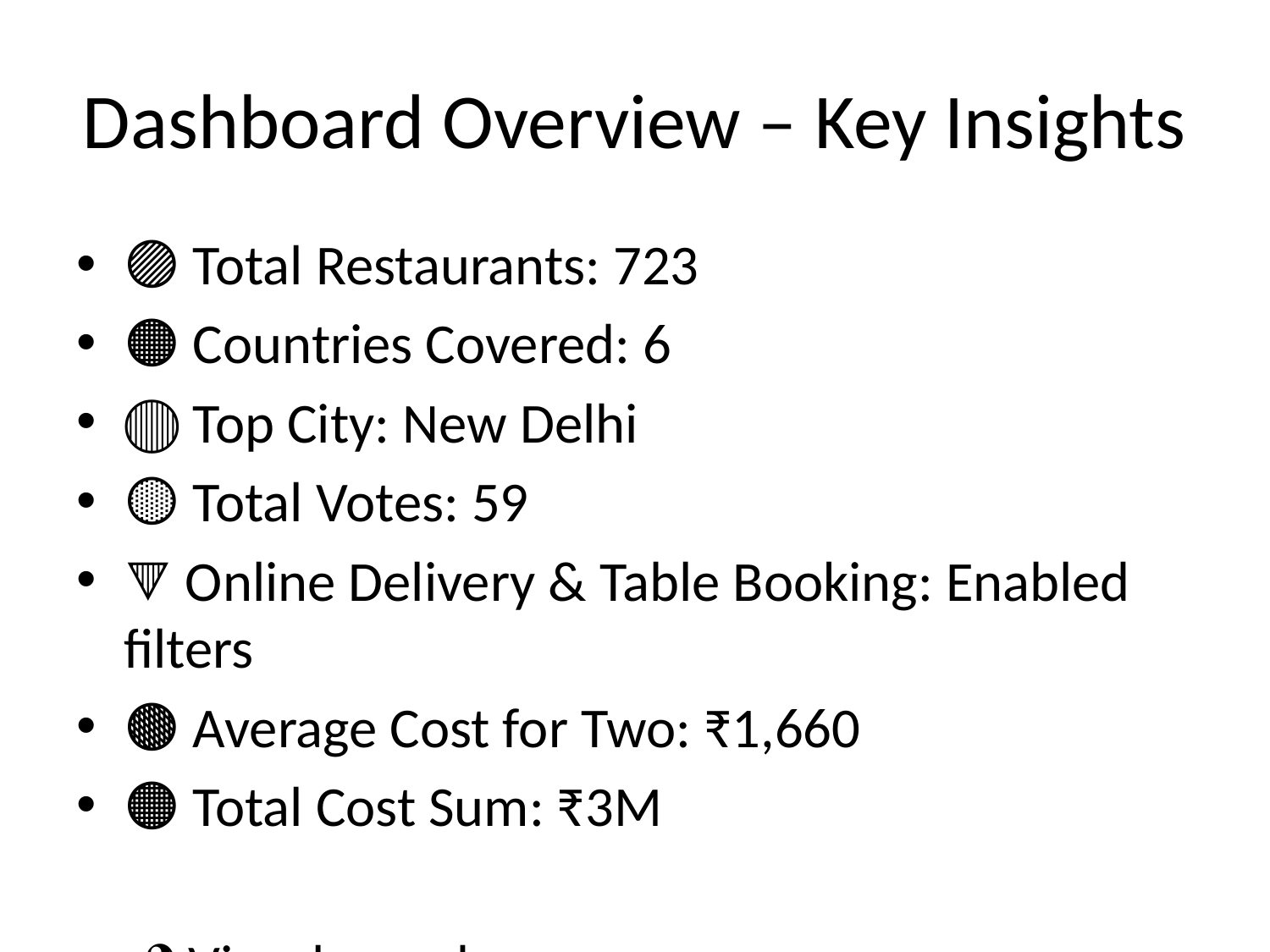

# Dashboard Overview – Key Insights
🟣 Total Restaurants: 723
🟠 Countries Covered: 6
🔴 Top City: New Delhi
🟡 Total Votes: 59
🔻 Online Delivery & Table Booking: Enabled filters
🟤 Average Cost for Two: ₹1,660
🟠 Total Cost Sum: ₹3M

📍 Visuals used:
- KPI Cards, TreeMap, Maps, Ratings Bar Chart, Donut Chart